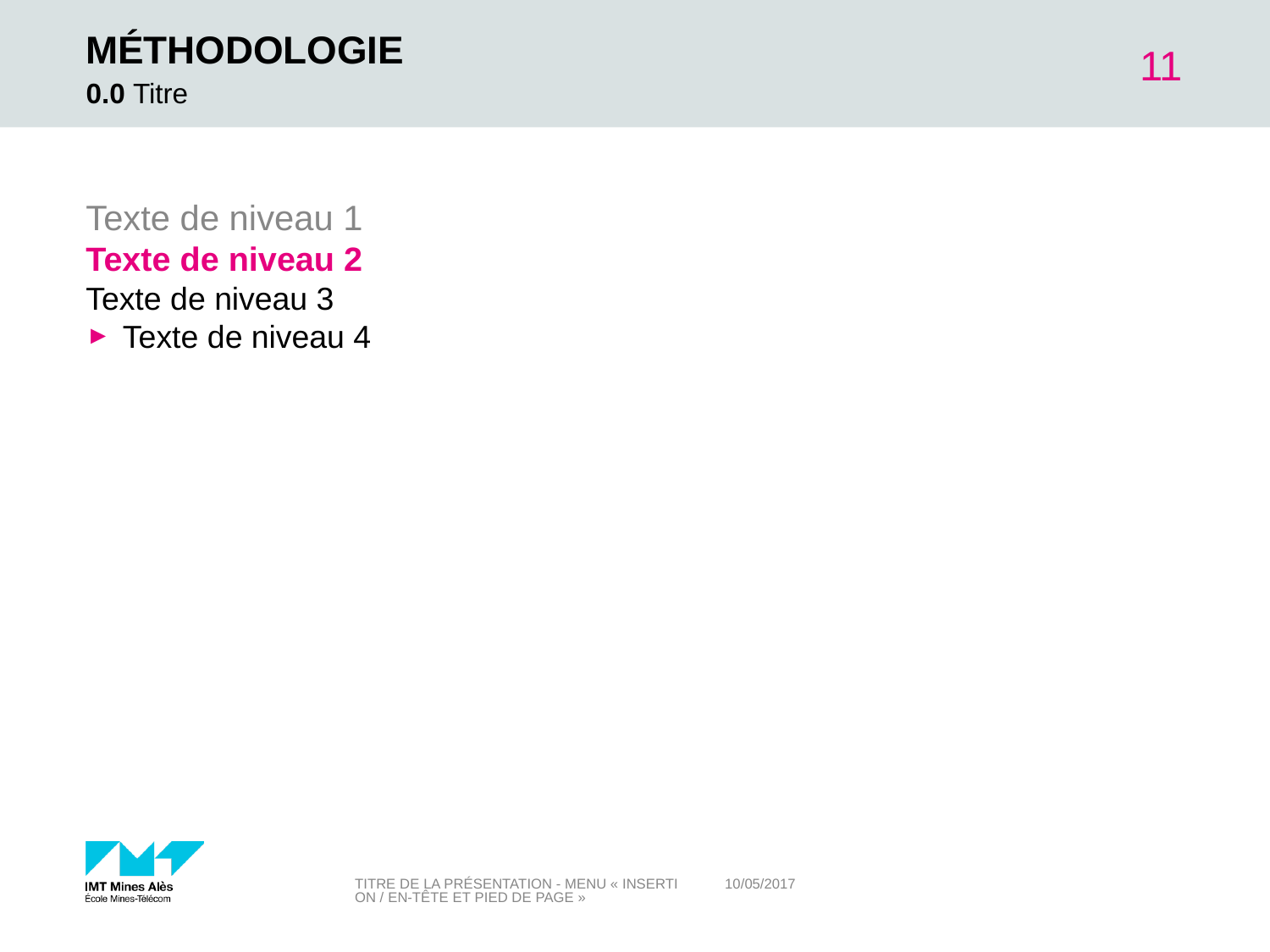

# Méthodologie
11
0.0 Titre
Texte de niveau 1
Texte de niveau 2
Texte de niveau 3
Texte de niveau 4
Titre de la présentation - menu « Insertion / En-tête et pied de page »
10/05/2017